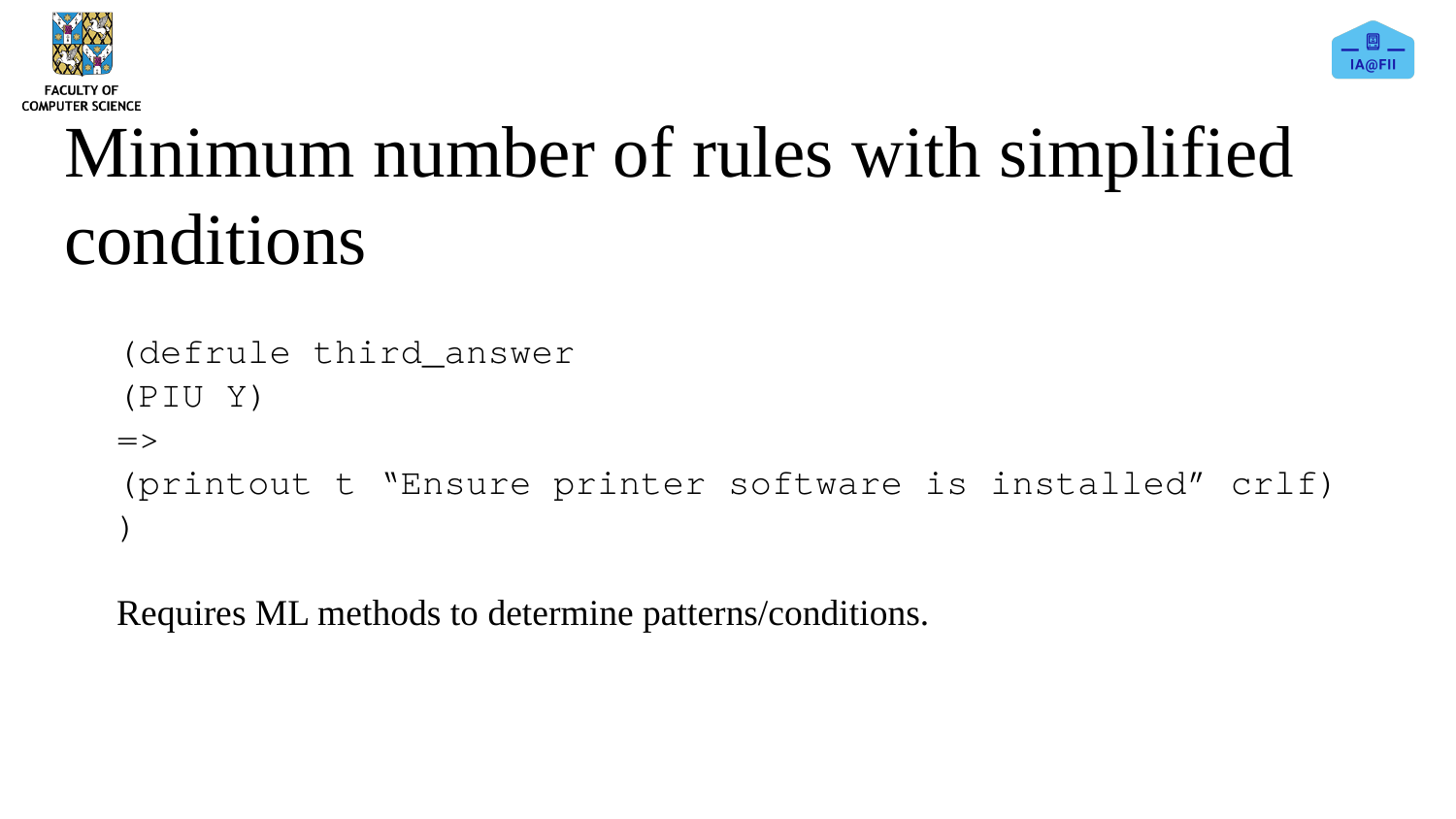

# Minimum number of rules with simplified conditions
(defrule third_answer
(PIU Y)
=>
(printout t “Ensure printer software is installed” crlf)
)

Requires ML methods to determine patterns/conditions.